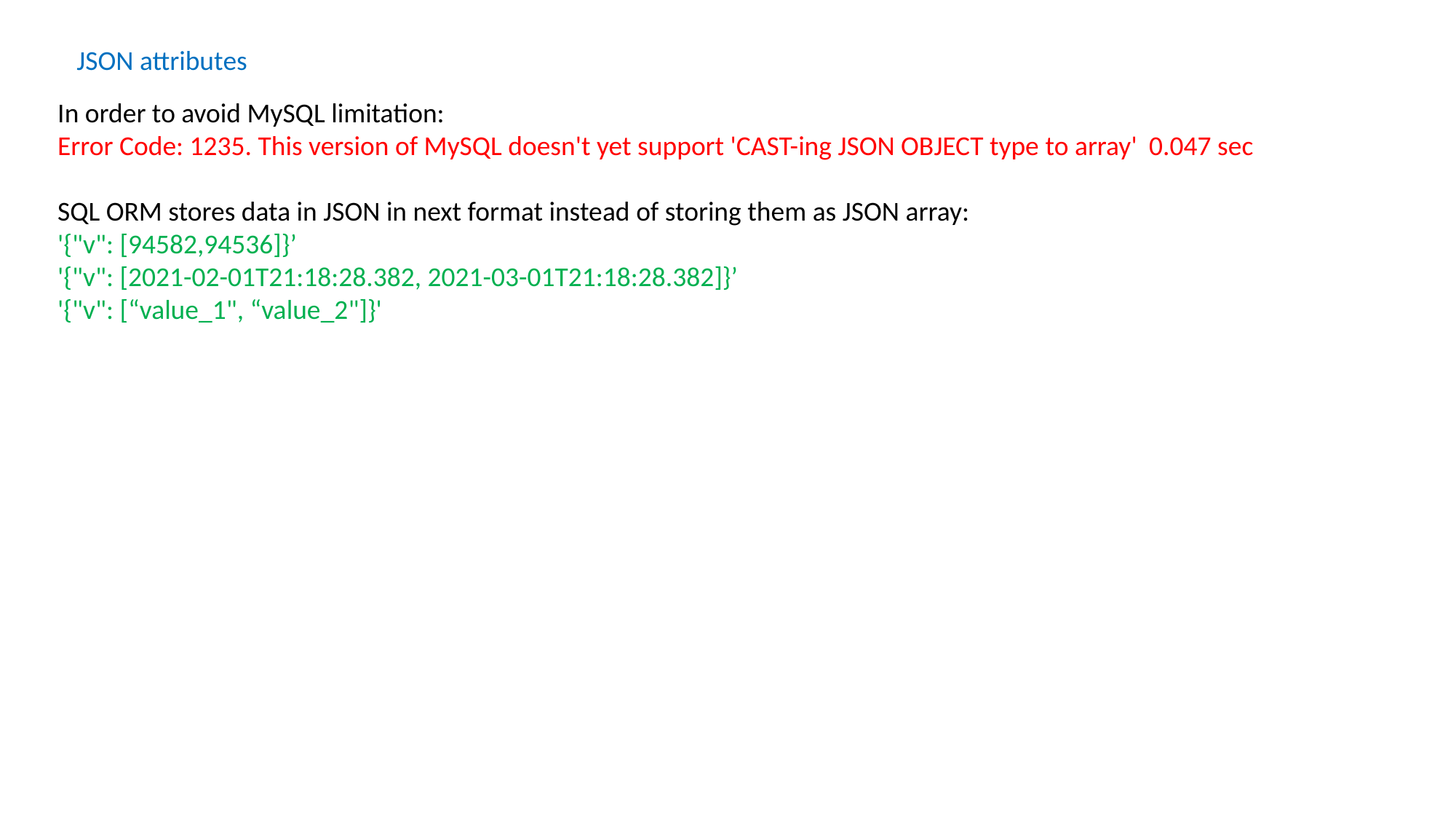

JSON attributes
In order to avoid MySQL limitation:
Error Code: 1235. This version of MySQL doesn't yet support 'CAST-ing JSON OBJECT type to array'	0.047 sec

SQL ORM stores data in JSON in next format instead of storing them as JSON array:
'{"v": [94582,94536]}’
'{"v": [2021-02-01T21:18:28.382, 2021-03-01T21:18:28.382]}’
'{"v": [“value_1", “value_2"]}'